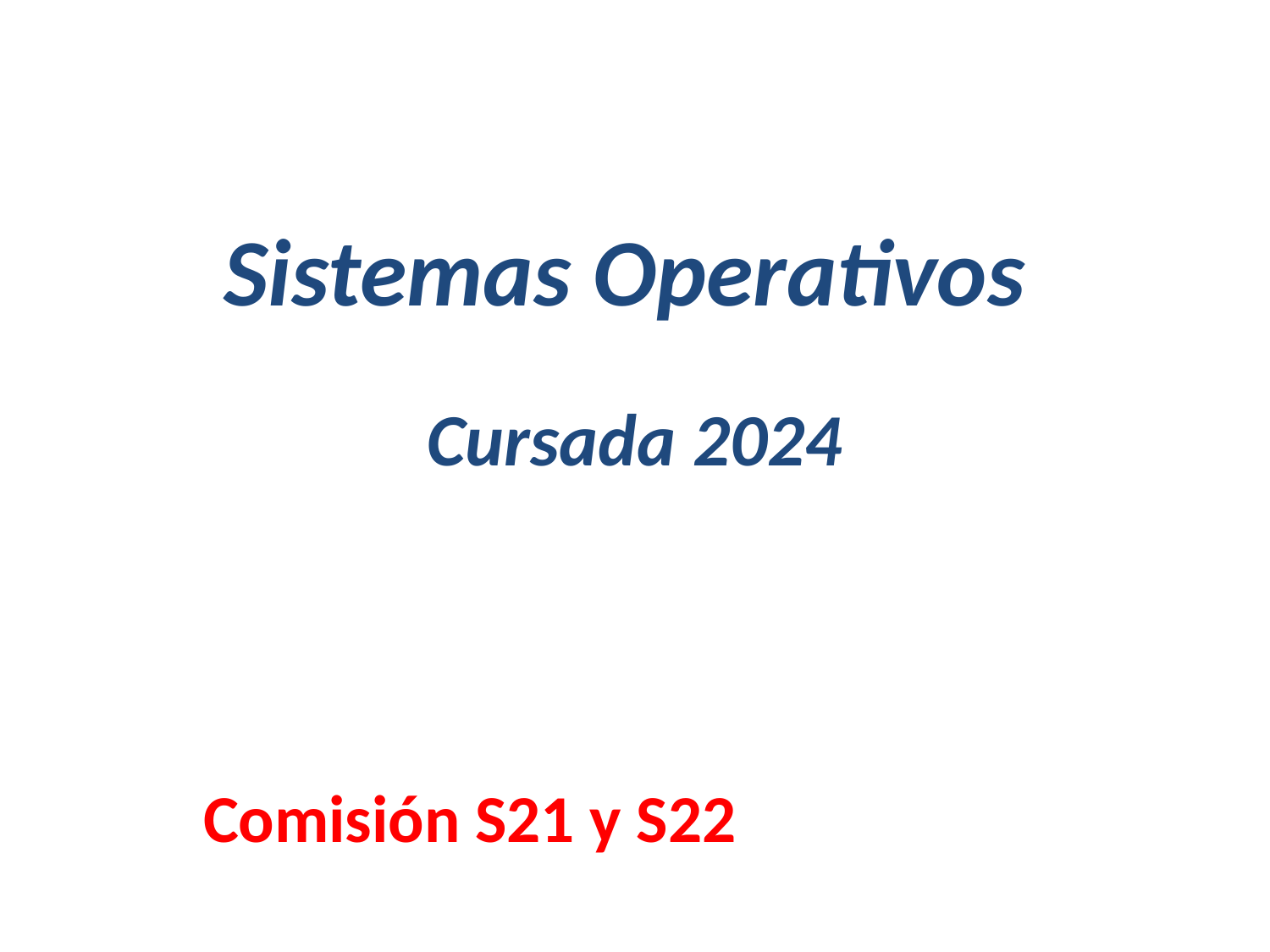

# Sistemas Operativos
Cursada 2024

Comisión S21 y S22